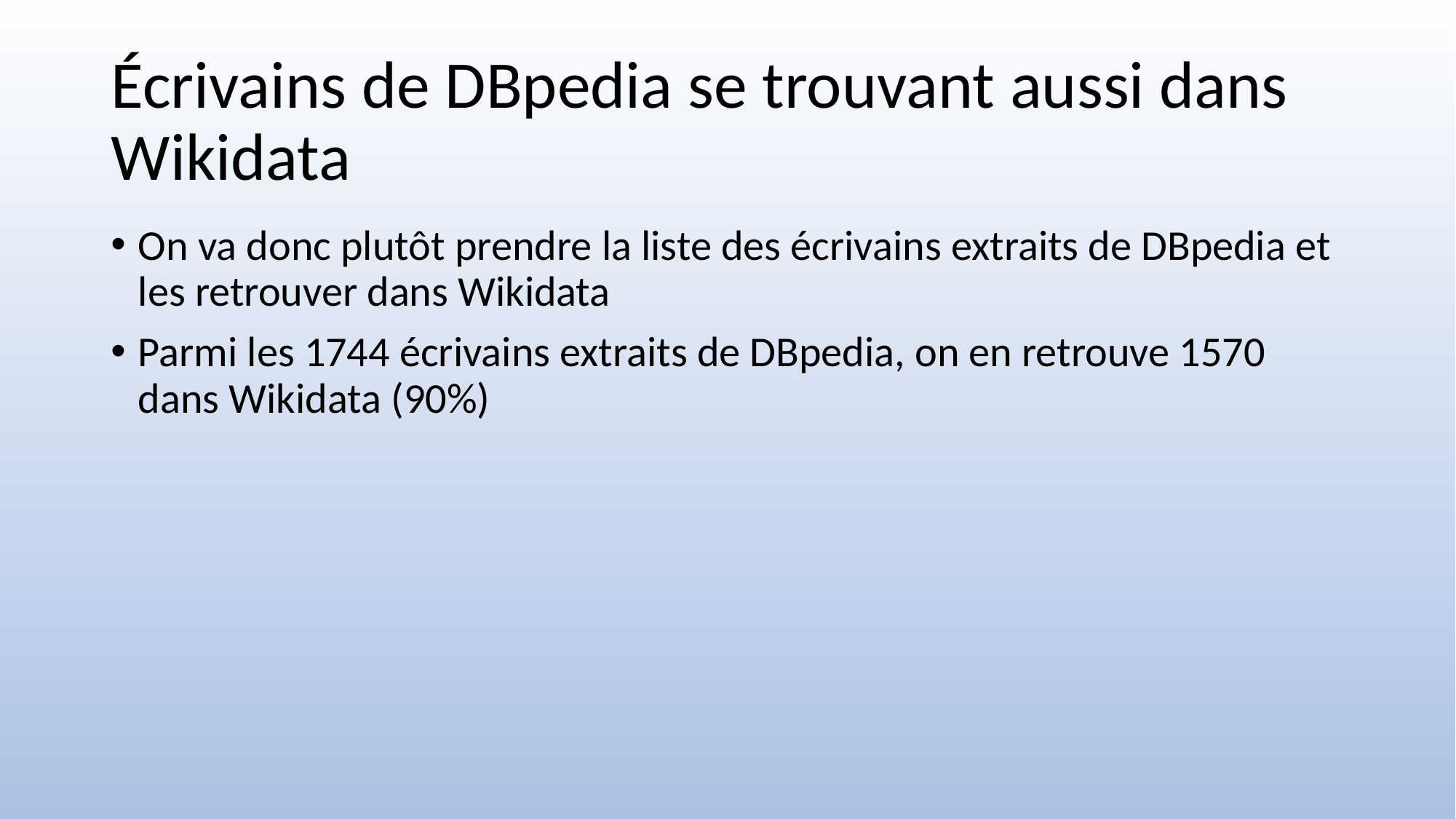

# Écrivains de DBpedia se trouvant aussi dans Wikidata
On va donc plutôt prendre la liste des écrivains extraits de DBpedia et les retrouver dans Wikidata
Parmi les 1744 écrivains extraits de DBpedia, on en retrouve 1570 dans Wikidata (90%)